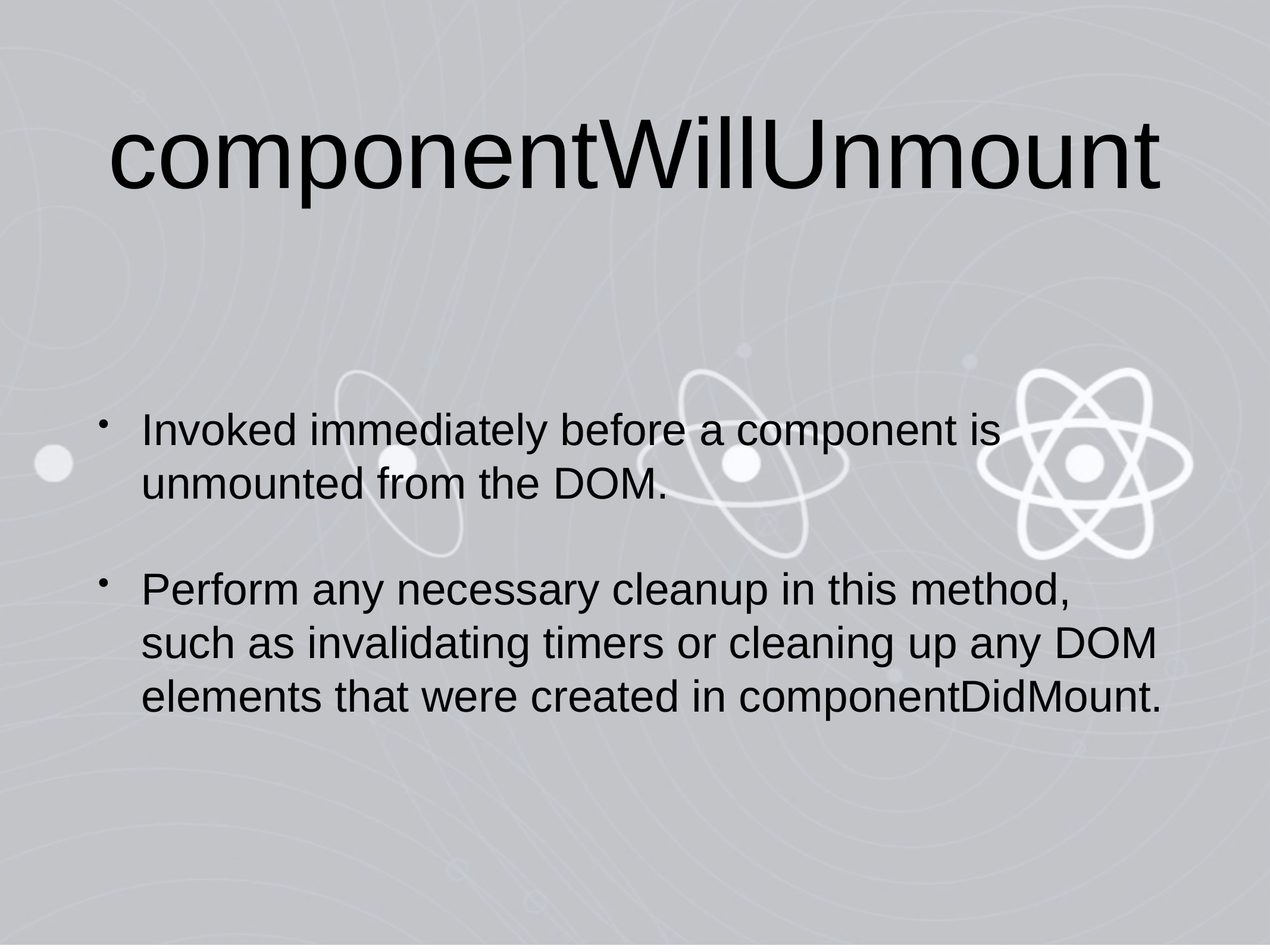

# componentWillUnmount
Invoked immediately before a component is unmounted from the DOM.
Perform any necessary cleanup in this method, such as invalidating timers or cleaning up any DOM elements that were created in componentDidMount.